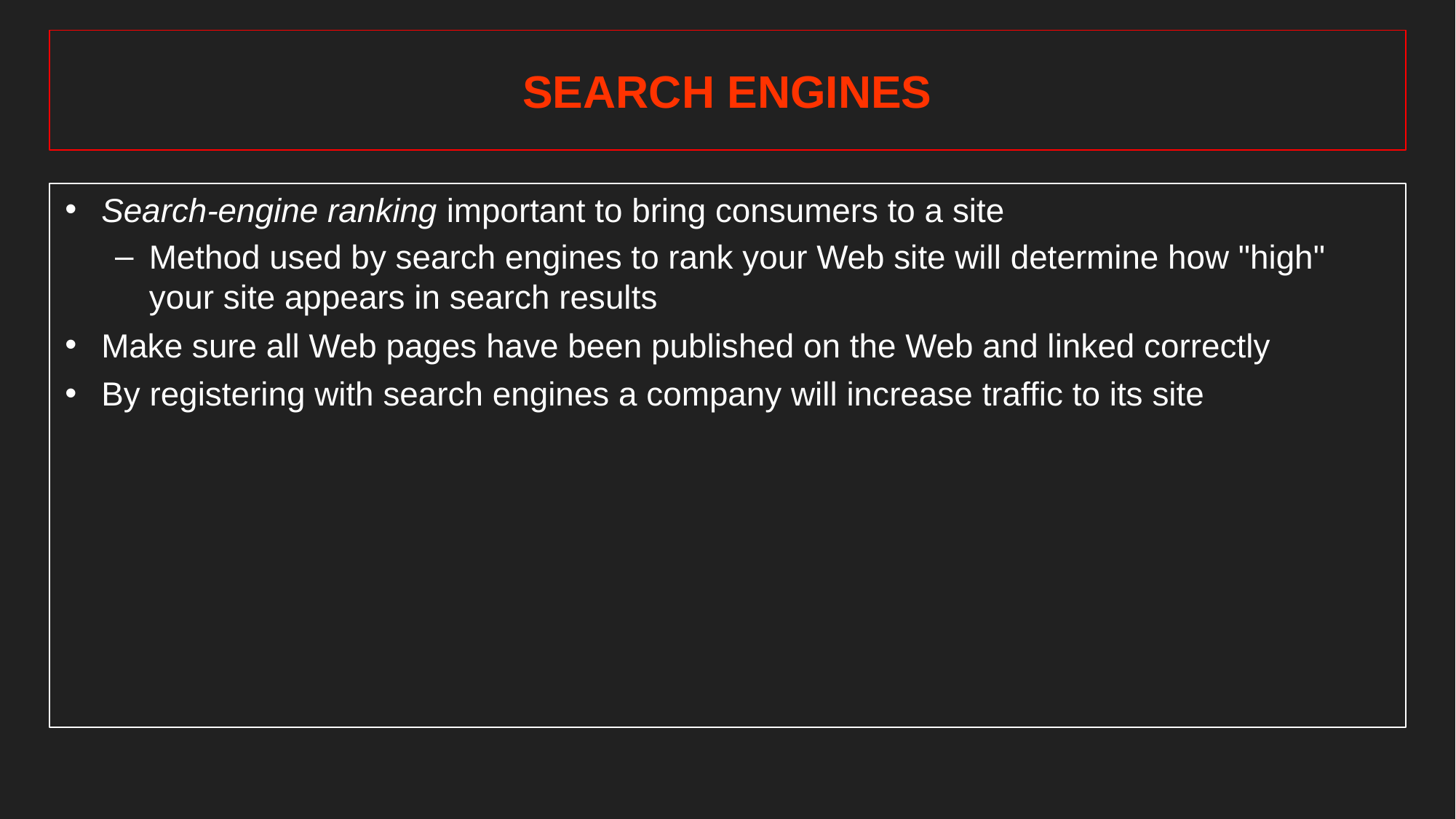

# SEARCH ENGINES
Search-engine ranking important to bring consumers to a site
Method used by search engines to rank your Web site will determine how "high" your site appears in search results
Make sure all Web pages have been published on the Web and linked correctly
By registering with search engines a company will increase traffic to its site